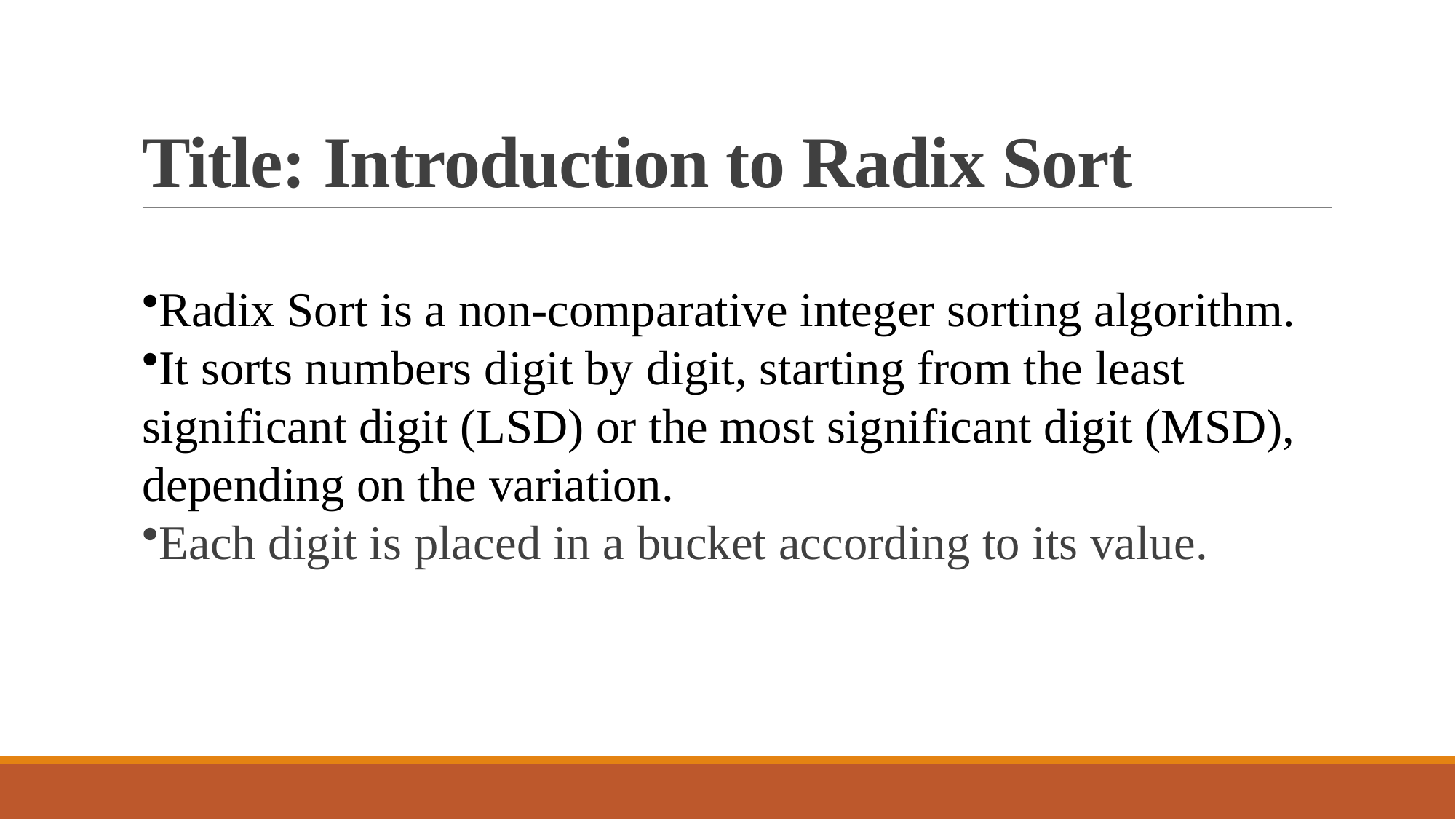

# Title: Introduction to Radix Sort

Radix Sort is a non-comparative integer sorting algorithm.
It sorts numbers digit by digit, starting from the least significant digit (LSD) or the most significant digit (MSD), depending on the variation.
Each digit is placed in a bucket according to its value.